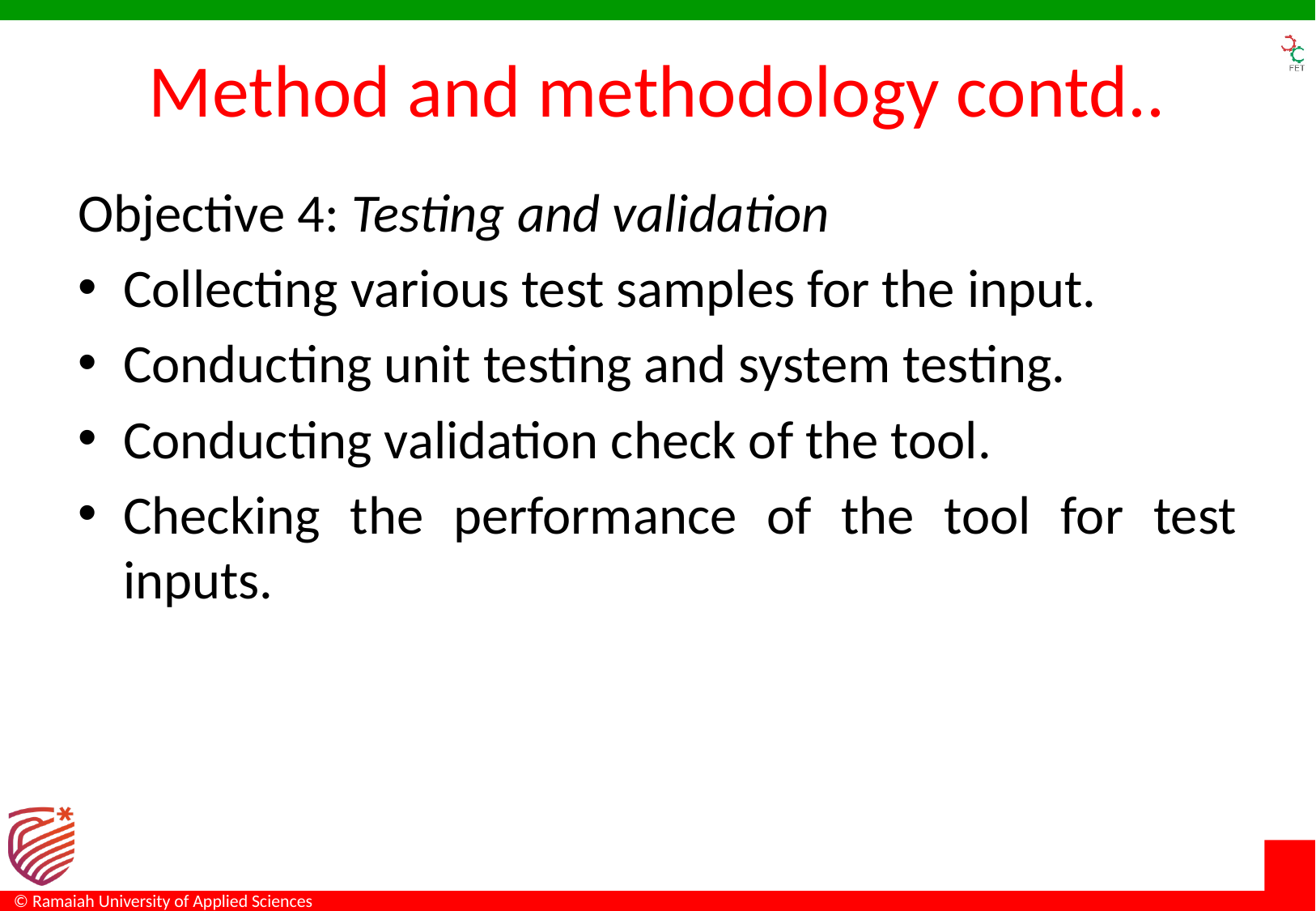

# Method and methodology contd..
Objective 4: Testing and validation
Collecting various test samples for the input.
Conducting unit testing and system testing.
Conducting validation check of the tool.
Checking the performance of the tool for test inputs.